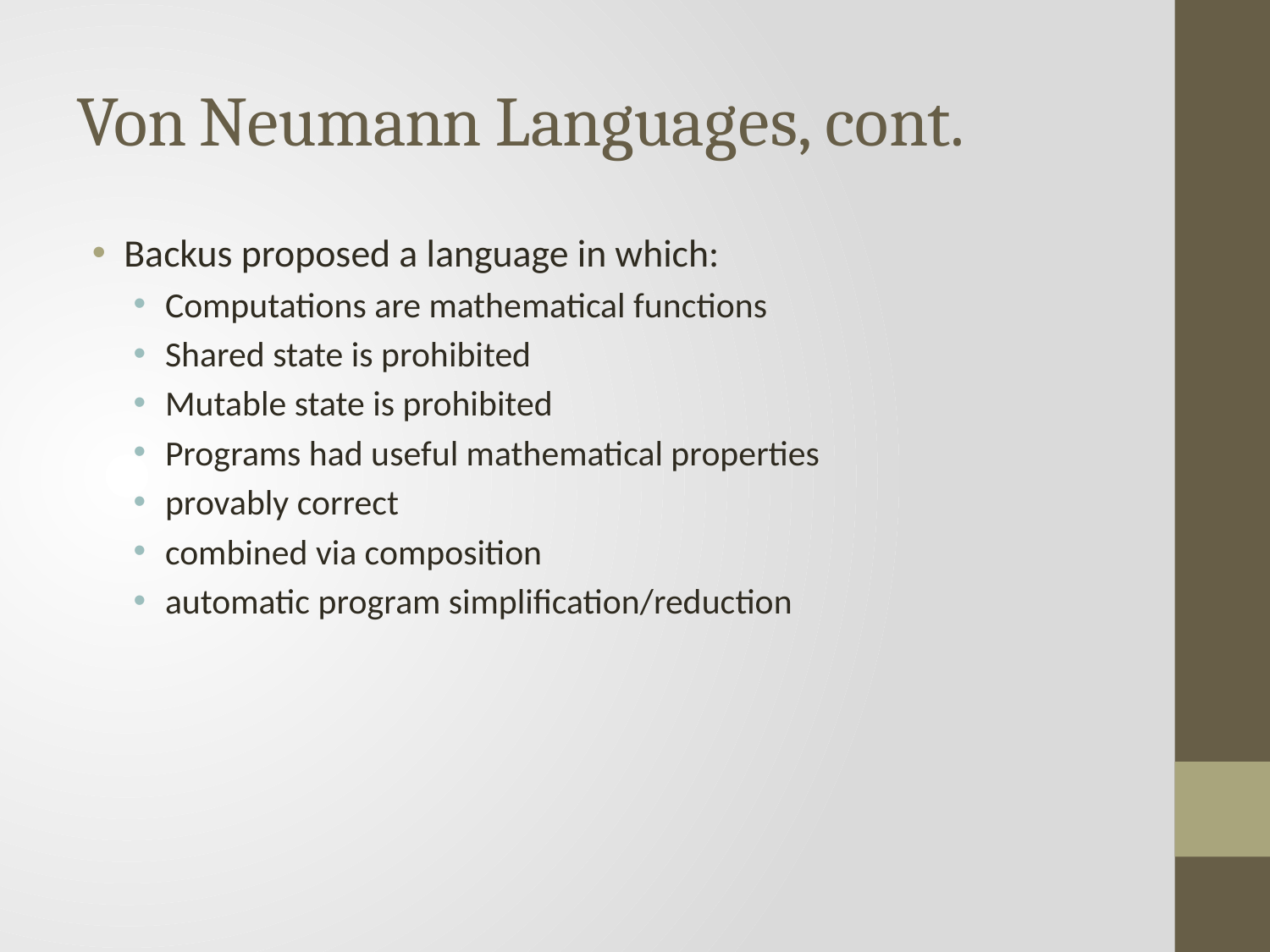

# Von Neumann Languages, cont.
Backus proposed a language in which:
Computations are mathematical functions
Shared state is prohibited
Mutable state is prohibited
Programs had useful mathematical properties
provably correct
combined via composition
automatic program simplification/reduction